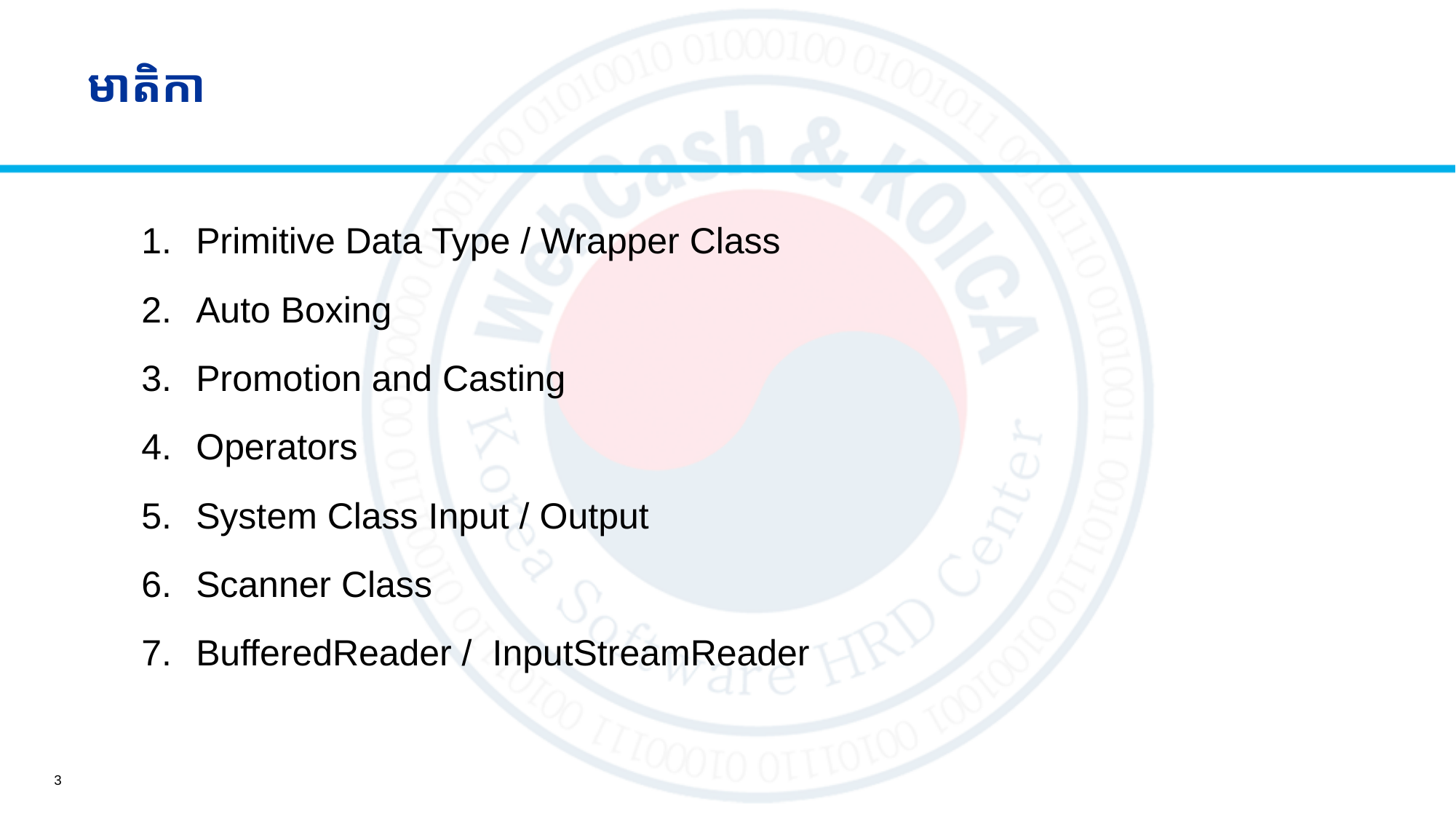

# មាតិកា
Primitive Data Type / Wrapper Class
Auto Boxing
Promotion and Casting
Operators
System Class Input / Output
Scanner Class
BufferedReader /  InputStreamReader

3